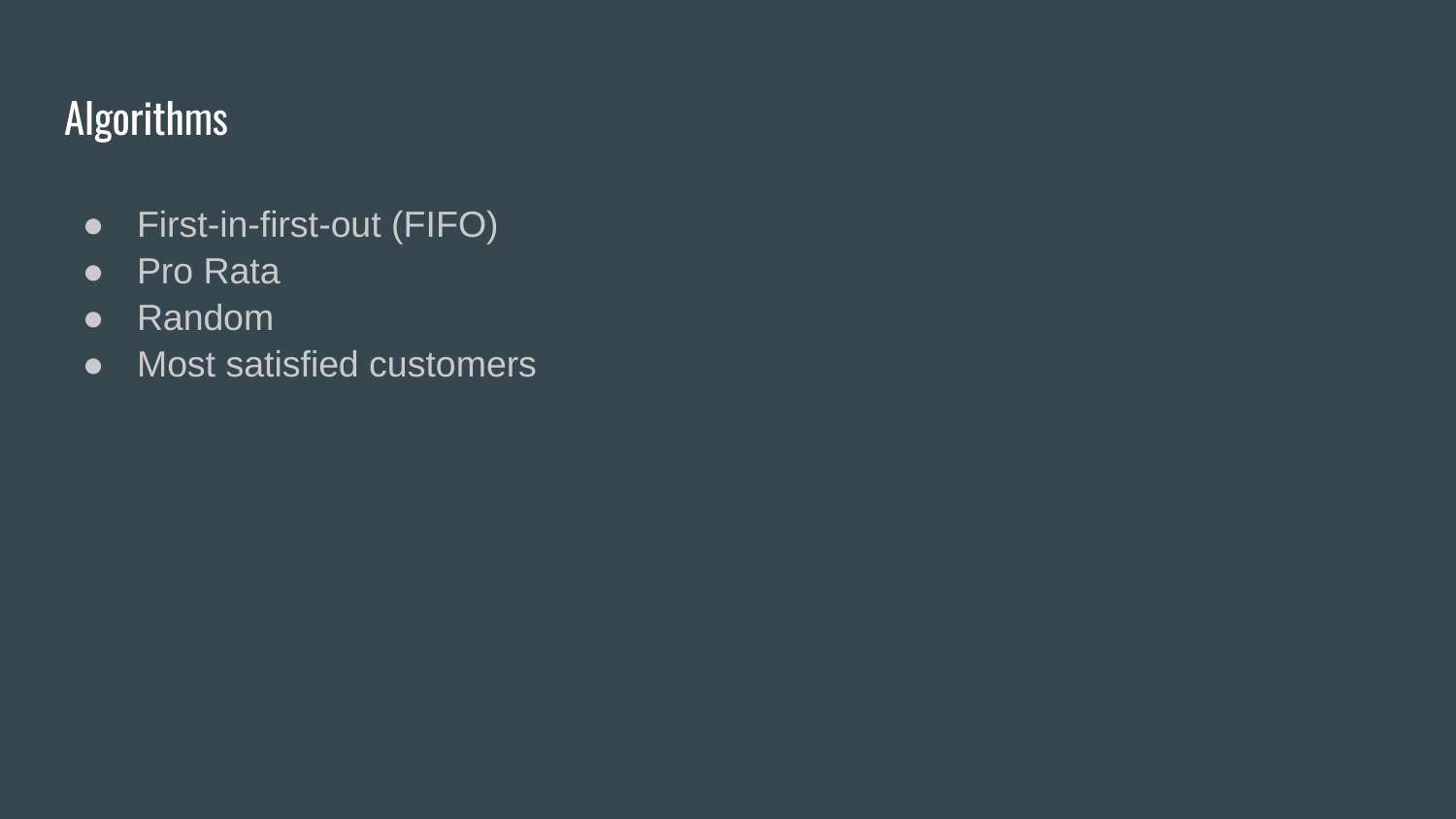

# Algorithms
First-in-first-out (FIFO)
Pro Rata
Random
Most satisfied customers